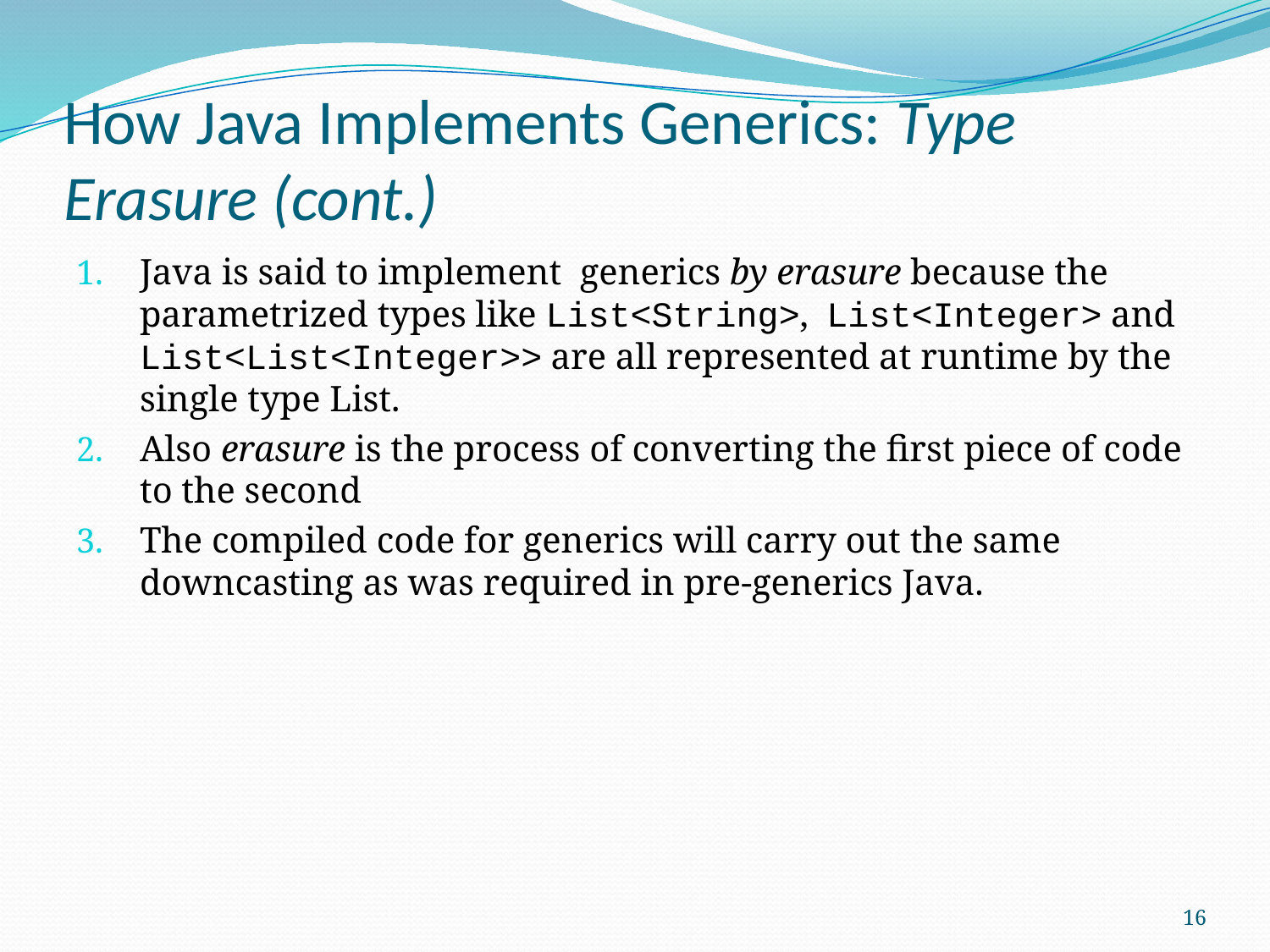

# How Java Implements Generics: Type Erasure (cont.)
Java is said to implement  generics by erasure because the parametrized types like List<String>,  List<Integer> and  List<List<Integer>> are all represented at runtime by the single type List.
Also erasure is the process of converting the first piece of code to the second
The compiled code for generics will carry out the same downcasting as was required in pre-generics Java.

16